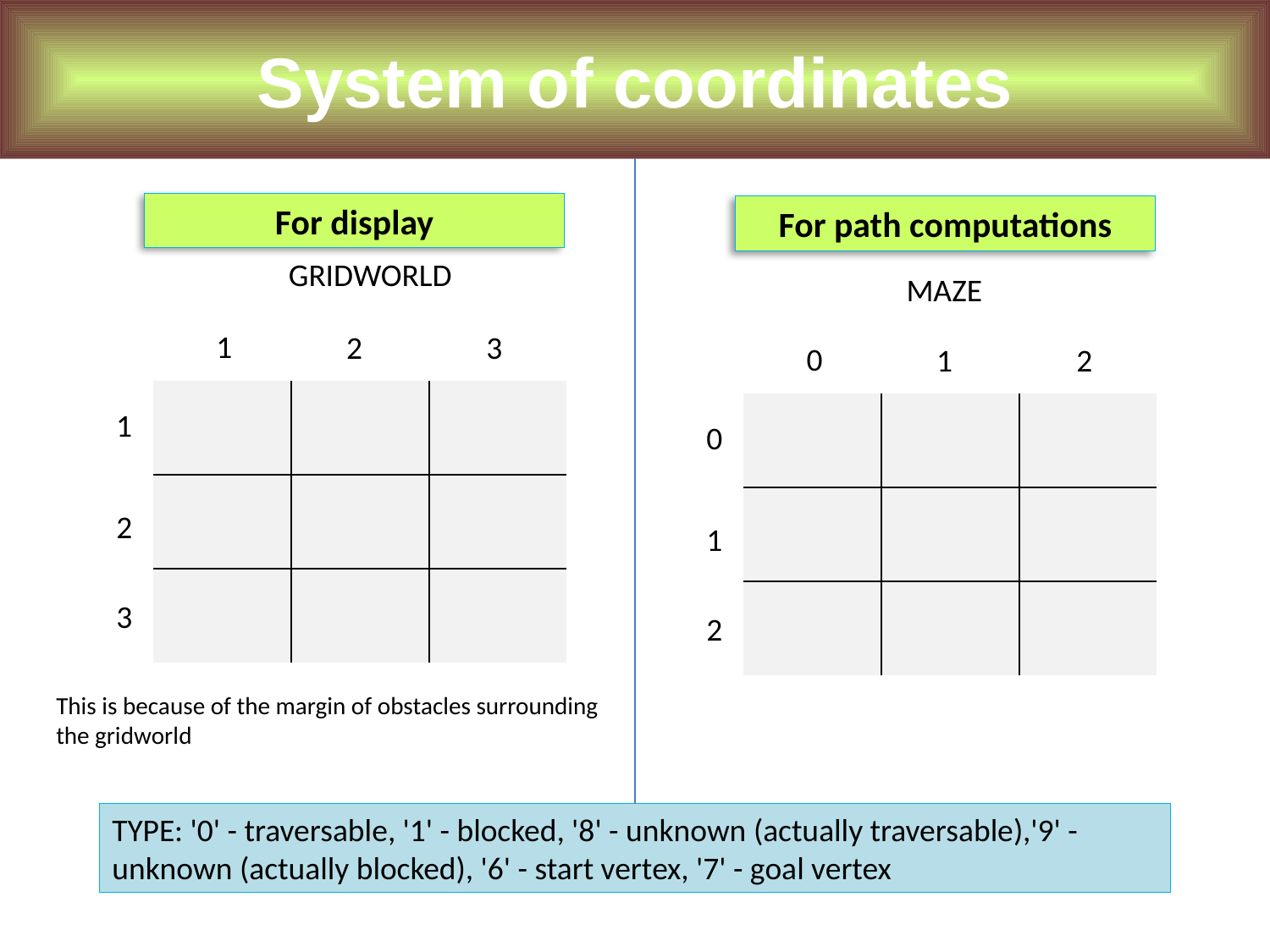

System of coordinates
For display
For path computations
GRIDWORLD
MAZE
1
2
3
0
1
2
|  |  |  |
| --- | --- | --- |
|  |  |  |
|  |  |  |
|  |  |  |
| --- | --- | --- |
|  |  |  |
|  |  |  |
1
0
2
1
3
2
This is because of the margin of obstacles surrounding the gridworld
TYPE: '0' - traversable, '1' - blocked, '8' - unknown (actually traversable),'9' - unknown (actually blocked), '6' - start vertex, '7' - goal vertex